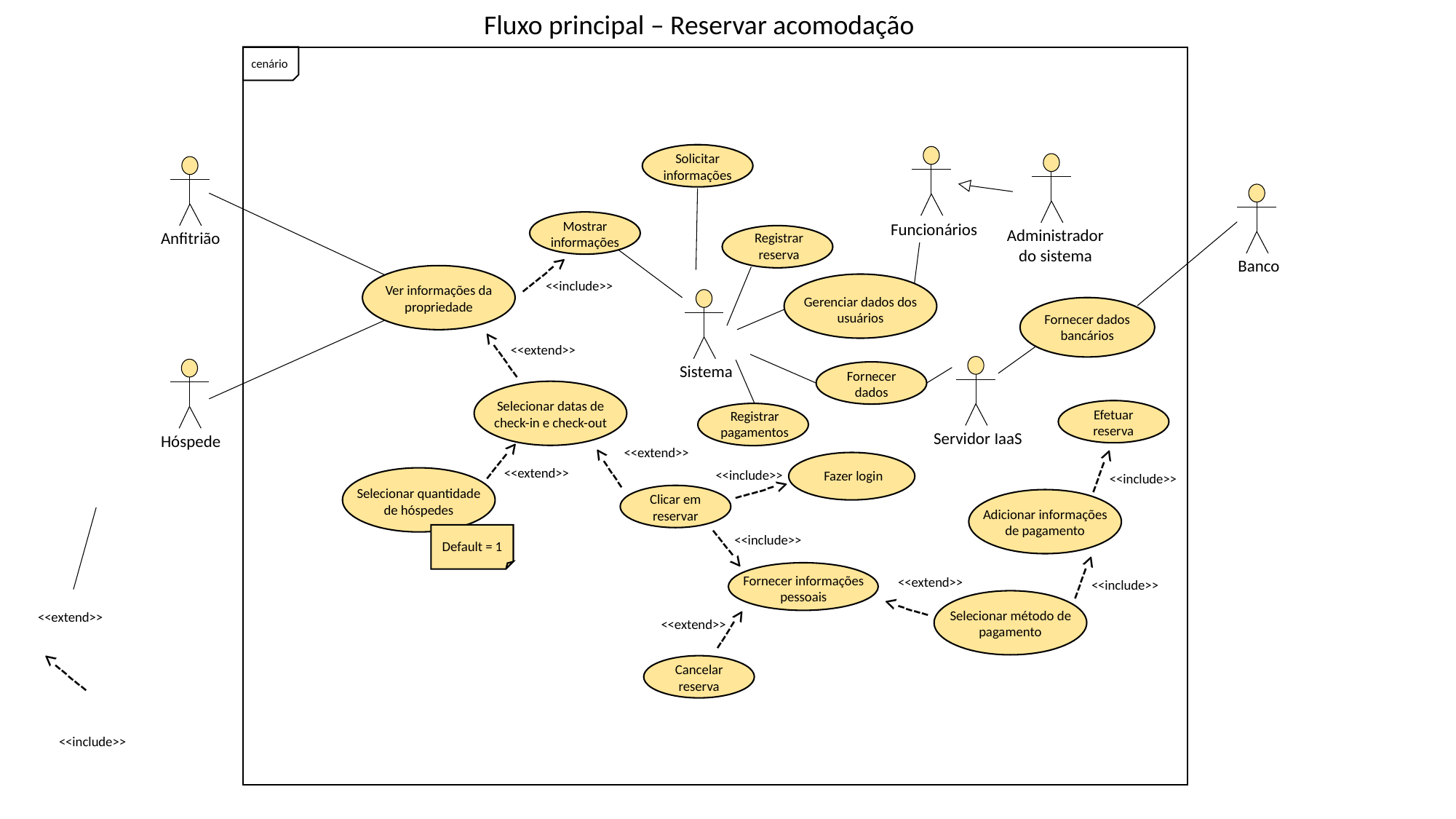

Fluxo principal – Reservar acomodação

cenário

Solicitar informações

Funcionários

Administrador do sistema

Anfitrião

Banco

Mostrar informações
Registrar reserva

<-----

Ver informações da propriedade
<<include>>

Gerenciar dados dos usuários

Sistema

Fornecer dados bancários
<<extend>>
<-----

Servidor IaaS

Hóspede

Fornecer dados

Selecionar datas de check-in e check-out

Efetuar reserva
Registrar pagamentos

<<extend>>
<----

Fazer login
<----
<<extend>>
<----
<<include>>
<<include>>

Selecionar quantidade de hóspedes
<-----

Clicar em reservar

Adicionar informações de pagamento
<----

Default = 1
<<include>>

Fornecer informações pessoais
<----
<<extend>>
<<include>>
<----

Selecionar método de pagamento
<<extend>>
<<extend>>
<----
<-----

Cancelar reserva
<<include>>